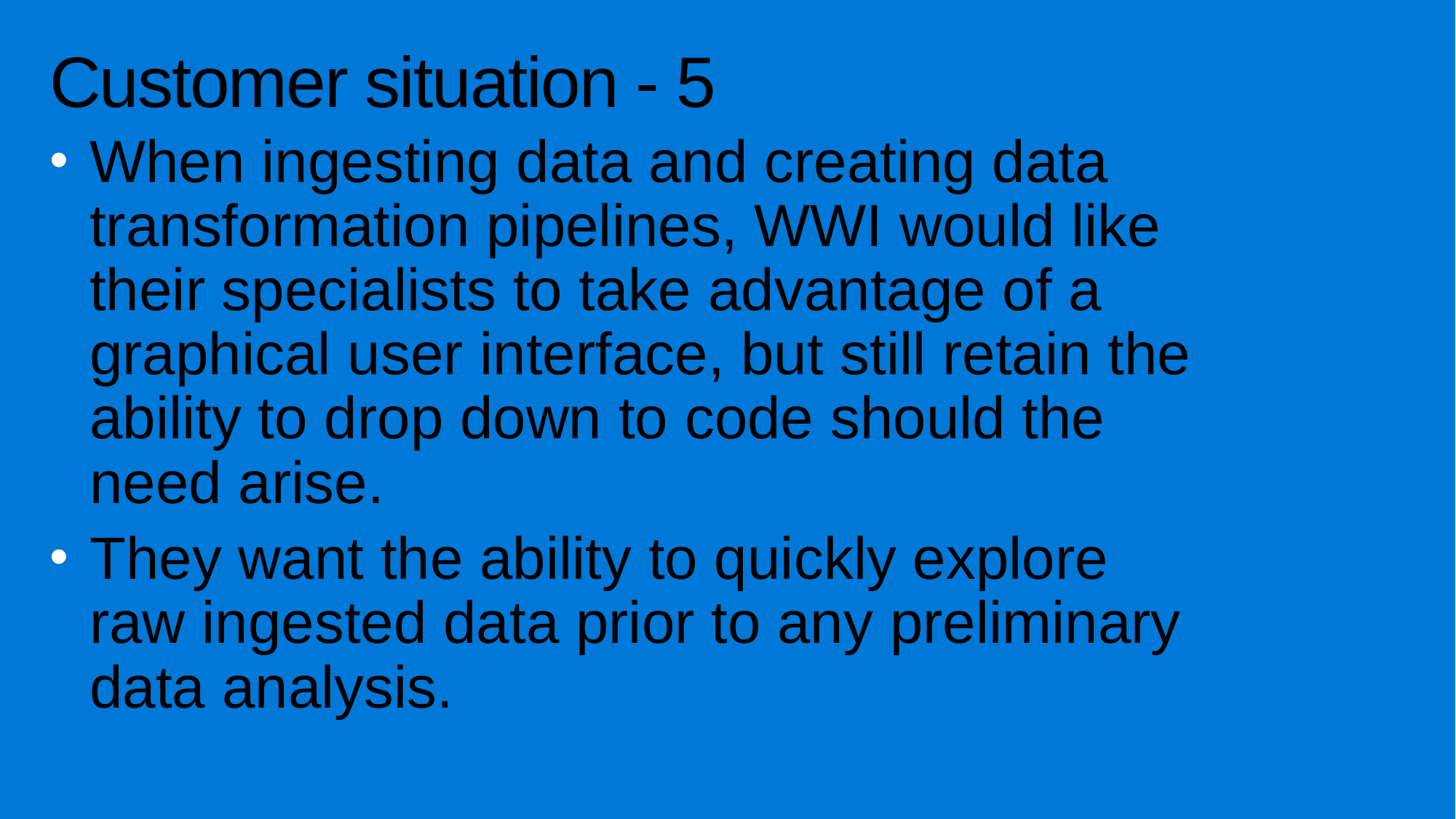

# Customer situation - 5
When ingesting data and creating data transformation pipelines, WWI would like their specialists to take advantage of a graphical user interface, but still retain the ability to drop down to code should the need arise.
They want the ability to quickly explore raw ingested data prior to any preliminary data analysis.